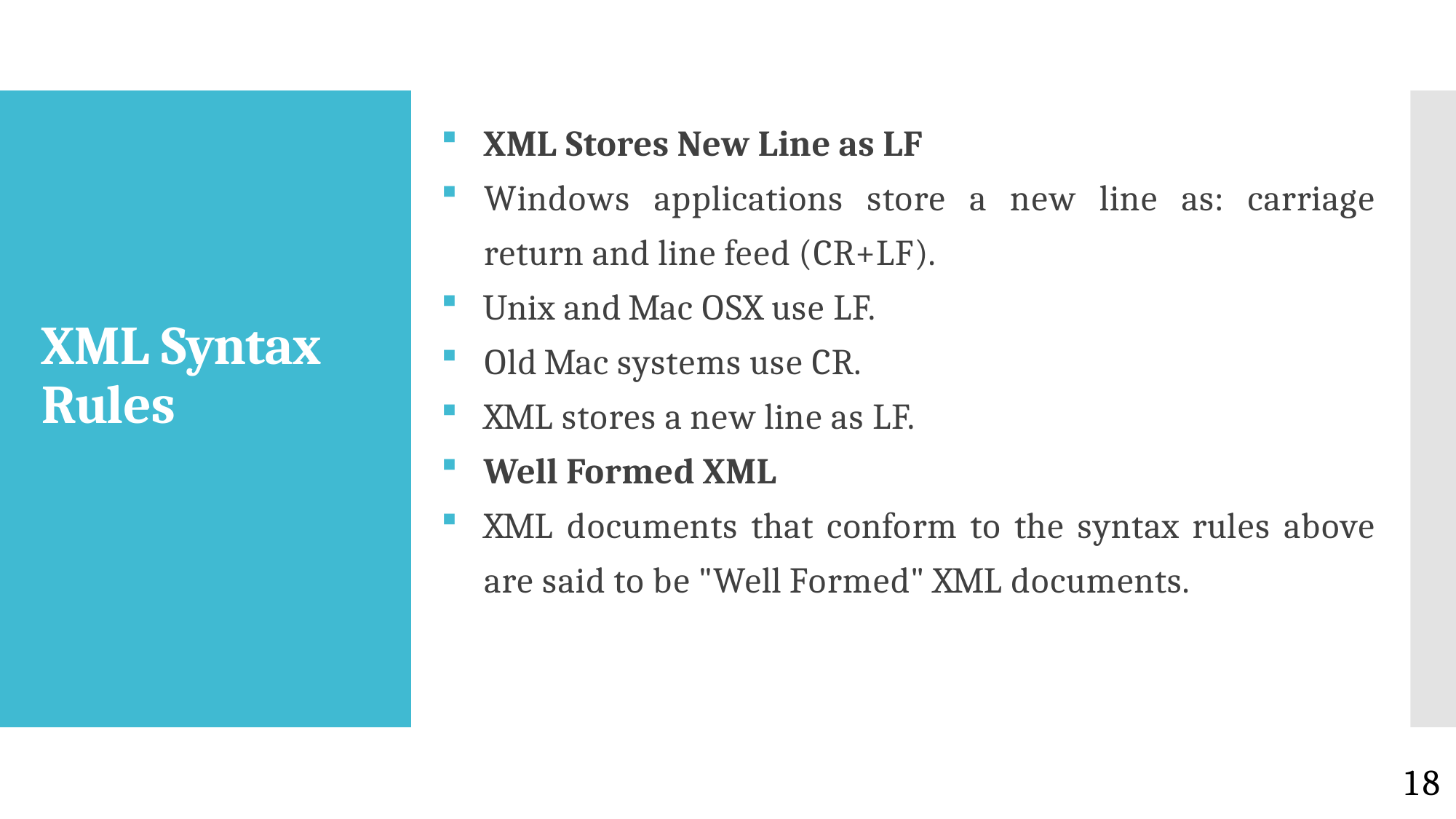

XML Stores New Line as LF
Windows applications store a new line as: carriage return and line feed (CR+LF).
Unix and Mac OSX use LF.
Old Mac systems use CR.
XML stores a new line as LF.
Well Formed XML
XML documents that conform to the syntax rules above are said to be "Well Formed" XML documents.

# XML Syntax Rules
18